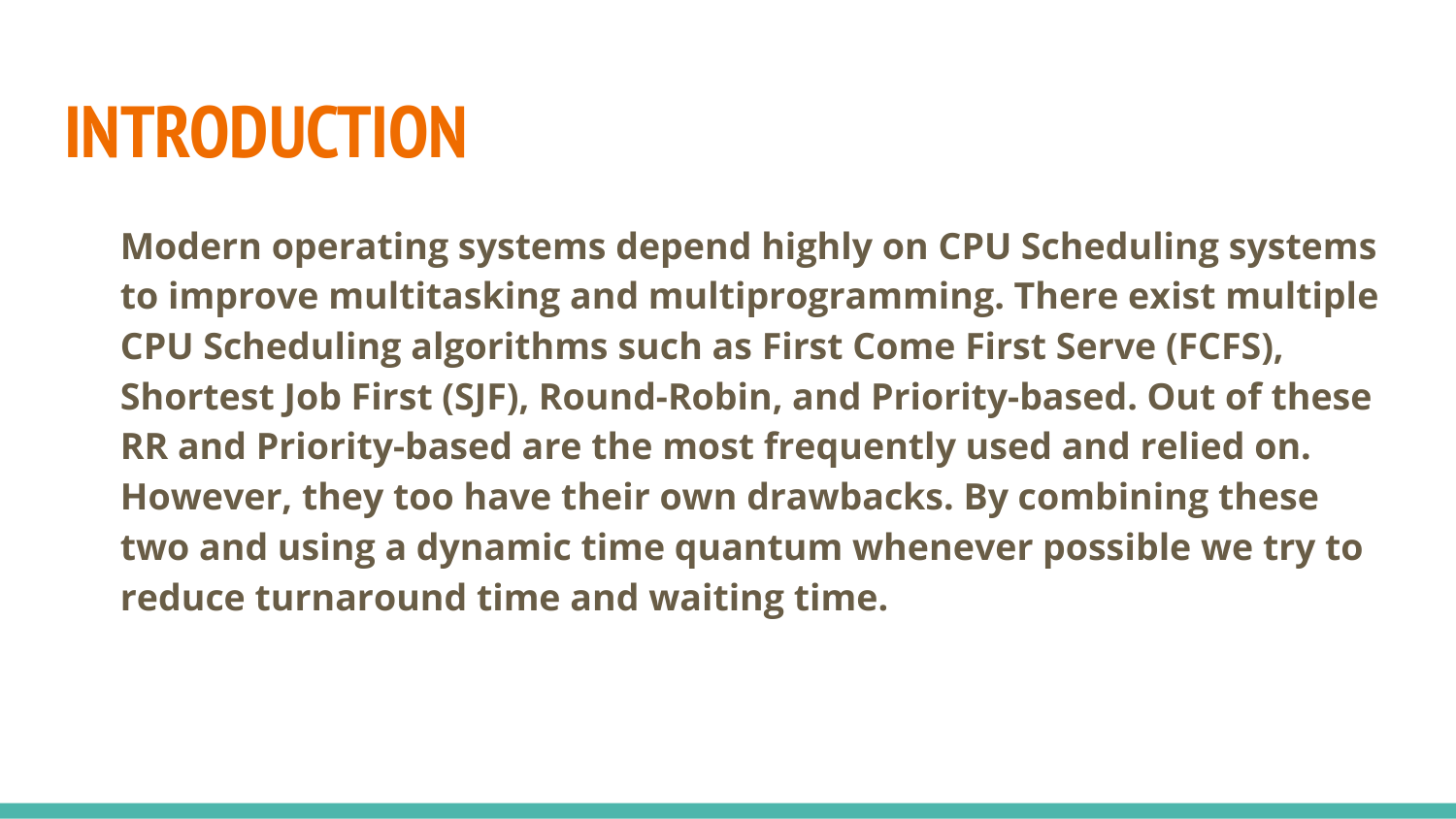

# INTRODUCTION
Modern operating systems depend highly on CPU Scheduling systems to improve multitasking and multiprogramming. There exist multiple CPU Scheduling algorithms such as First Come First Serve (FCFS), Shortest Job First (SJF), Round-Robin, and Priority-based. Out of these RR and Priority-based are the most frequently used and relied on. However, they too have their own drawbacks. By combining these two and using a dynamic time quantum whenever possible we try to reduce turnaround time and waiting time.